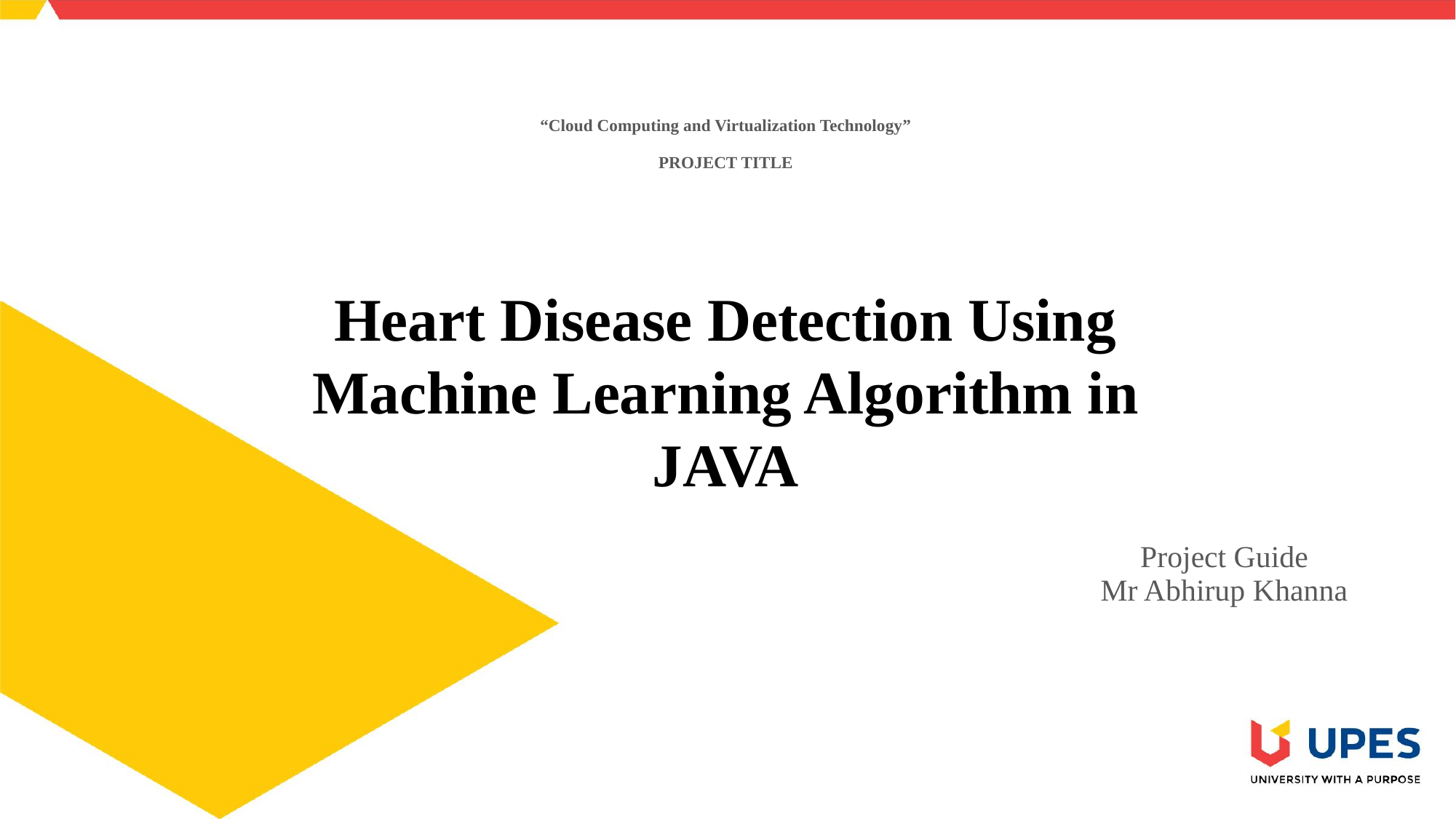

# “Cloud Computing and Virtualization Technology” PROJECT TITLE
Heart Disease Detection Using Machine Learning Algorithm in JAVA

Project Guide
Mr Abhirup Khanna